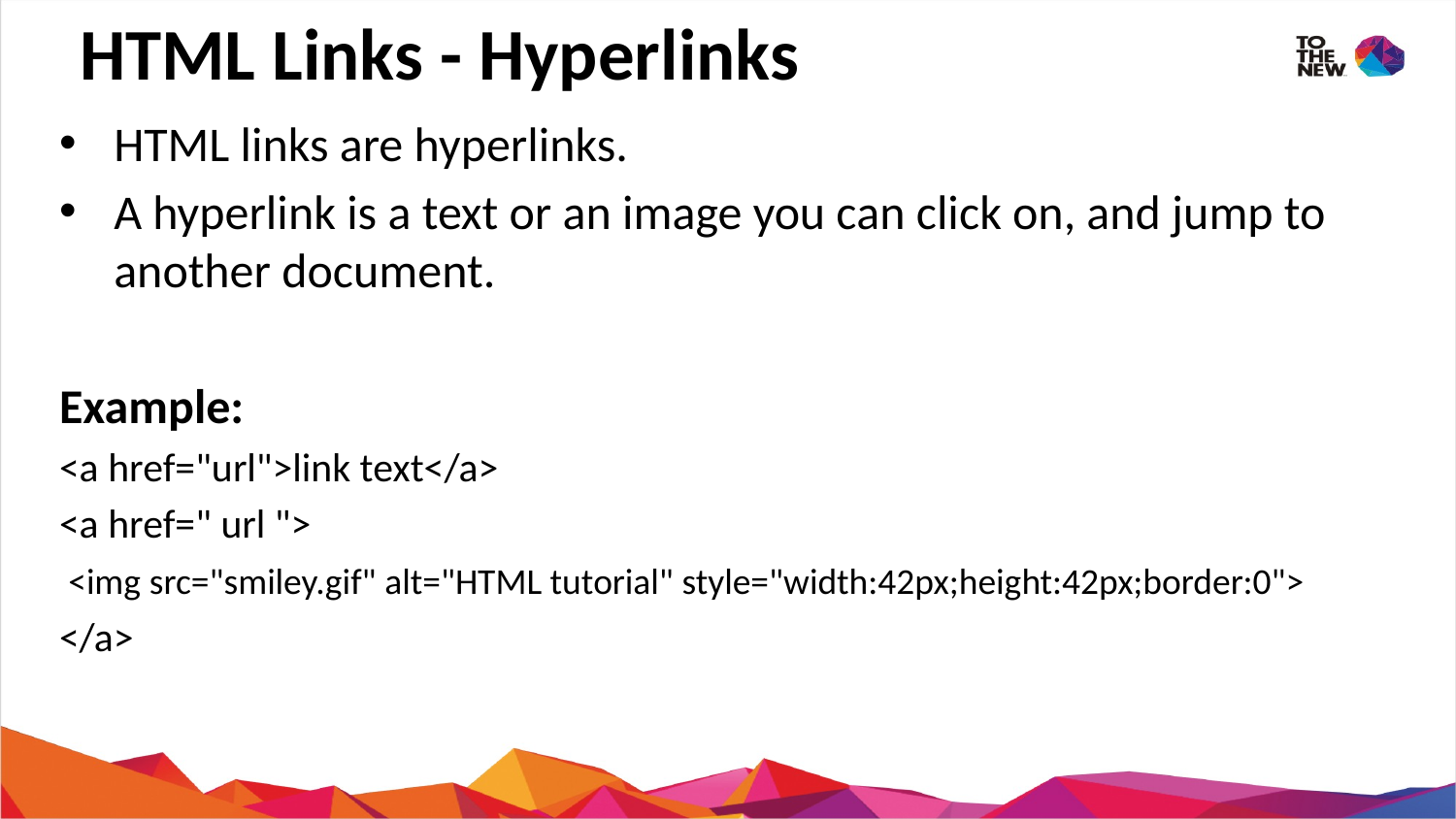

# HTML Links - Hyperlinks
HTML links are hyperlinks.
A hyperlink is a text or an image you can click on, and jump to another document.

Example:
<a href="url">link text</a>
<a href=" url ">
 <img src="smiley.gif" alt="HTML tutorial" style="width:42px;height:42px;border:0">
</a>